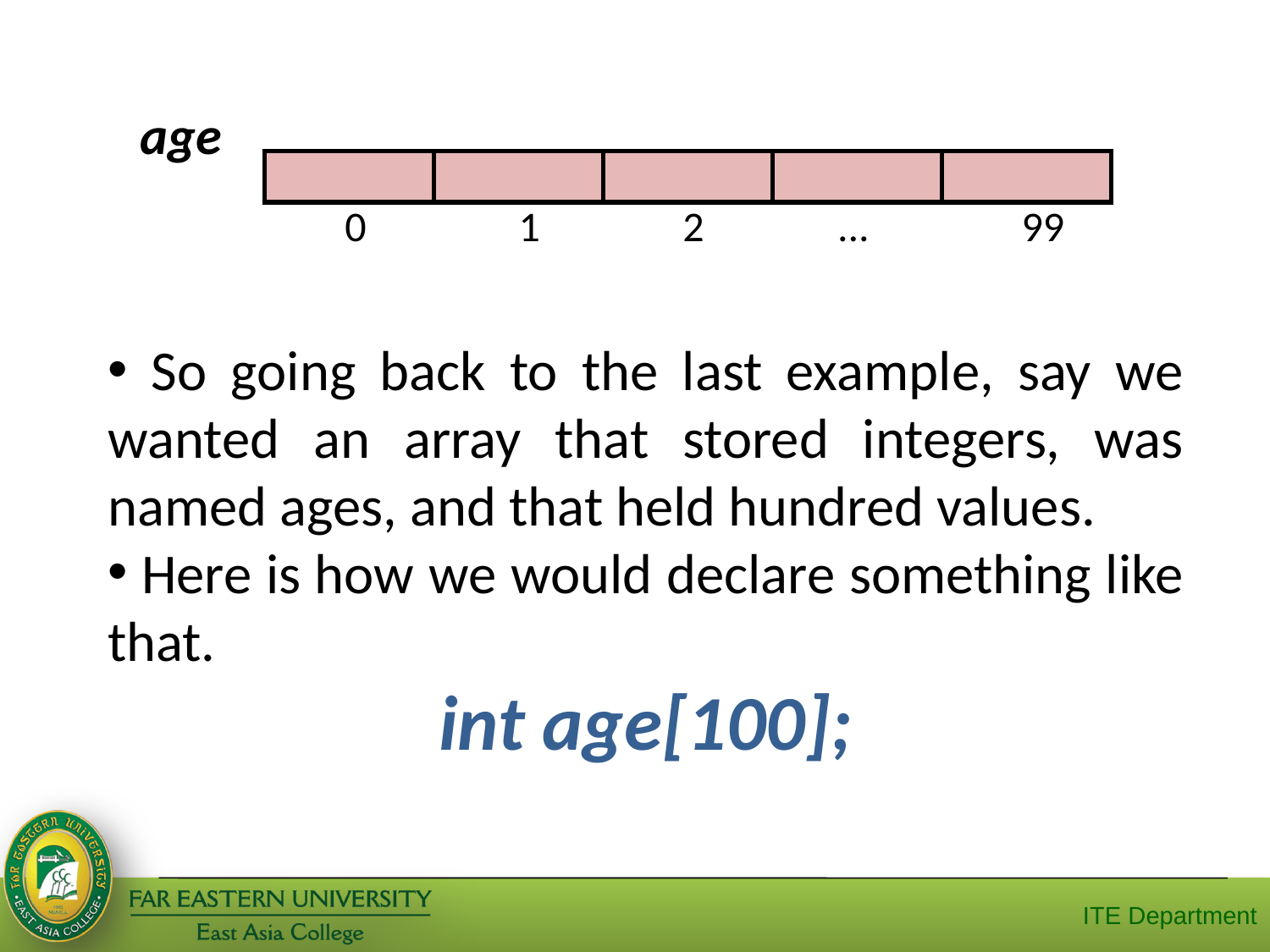

age
|  |  |  |  |  |
| --- | --- | --- | --- | --- |
      0                1               2              ...                99
 So going back to the last example, say we wanted an array that stored integers, was named ages, and that held hundred values.
 Here is how we would declare something like that.
int age[100];